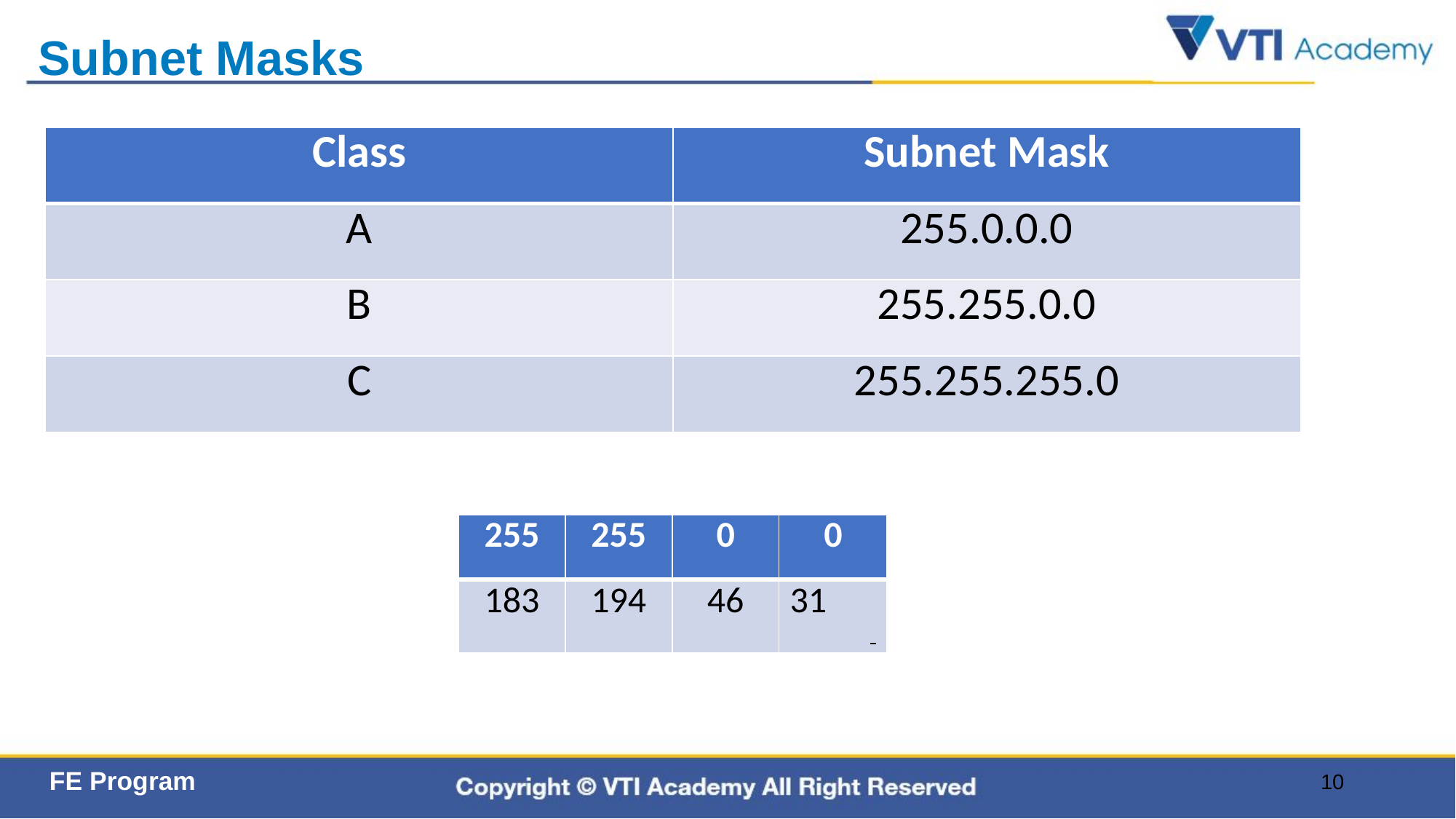

# Subnet Masks
| Class​ | Subnet Mask​ |
| --- | --- |
| A​ | 255.0.0.0​ |
| B​ | 255.255.0.0​ |
| C​ | 255.255.255.0​ |
| 255​ | 255​ | 0​ | 0​ |
| --- | --- | --- | --- |
| 183​ | 194​ | 46​ | 31​  ​ |
10